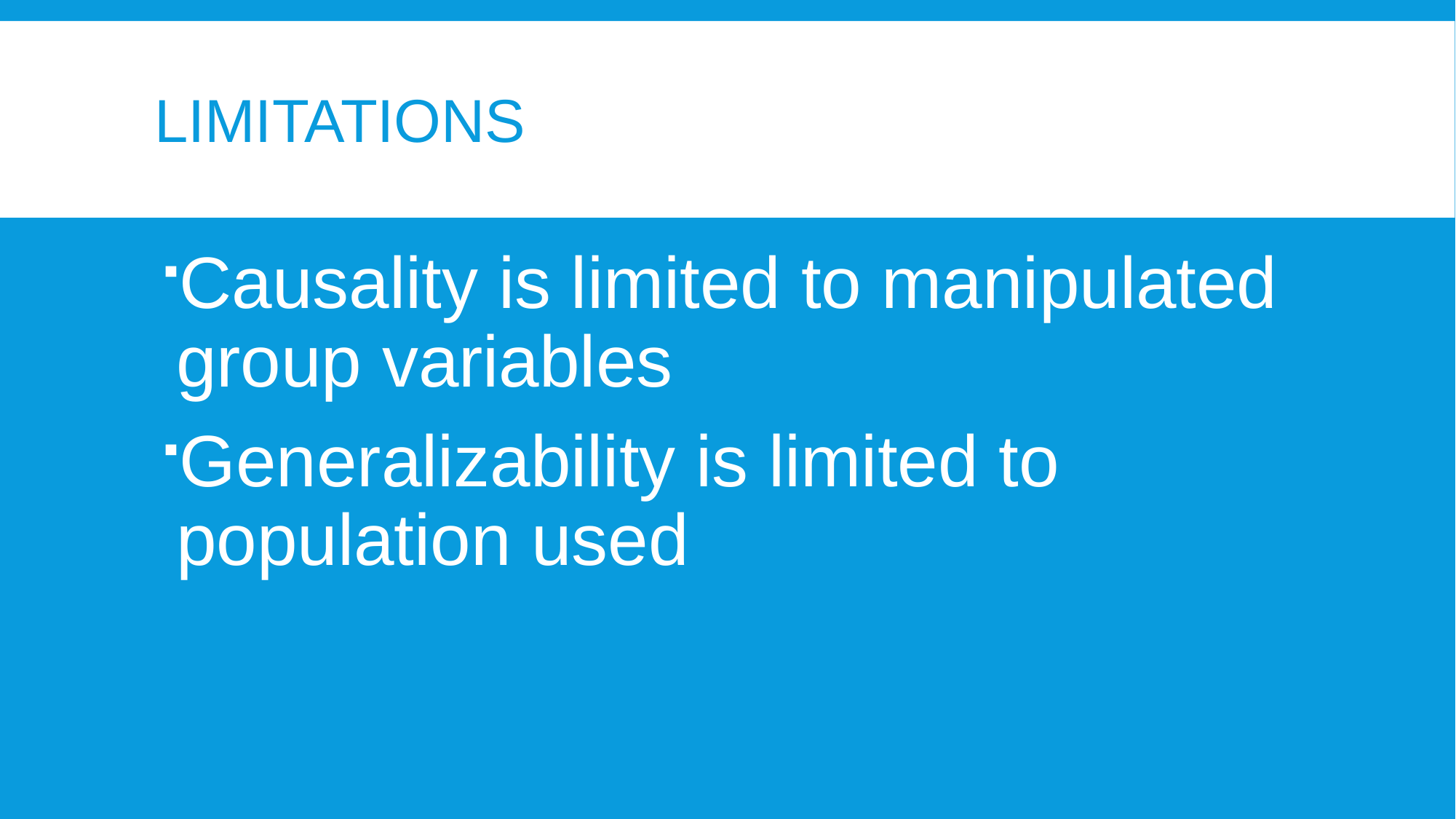

# Limitations
Causality is limited to manipulated group variables
Generalizability is limited to population used